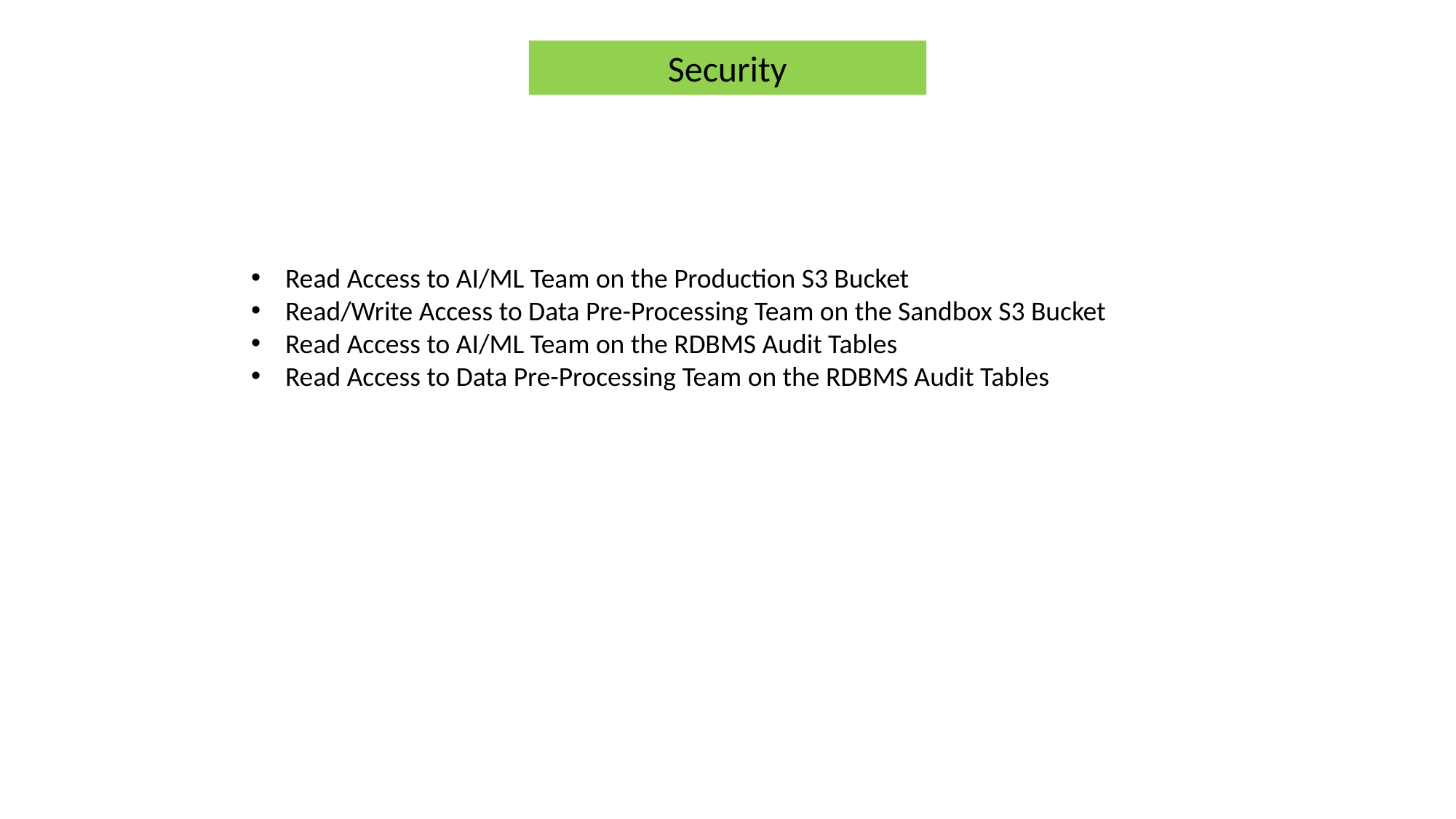

Security
Read Access to AI/ML Team on the Production S3 Bucket
Read/Write Access to Data Pre-Processing Team on the Sandbox S3 Bucket
Read Access to AI/ML Team on the RDBMS Audit Tables
Read Access to Data Pre-Processing Team on the RDBMS Audit Tables